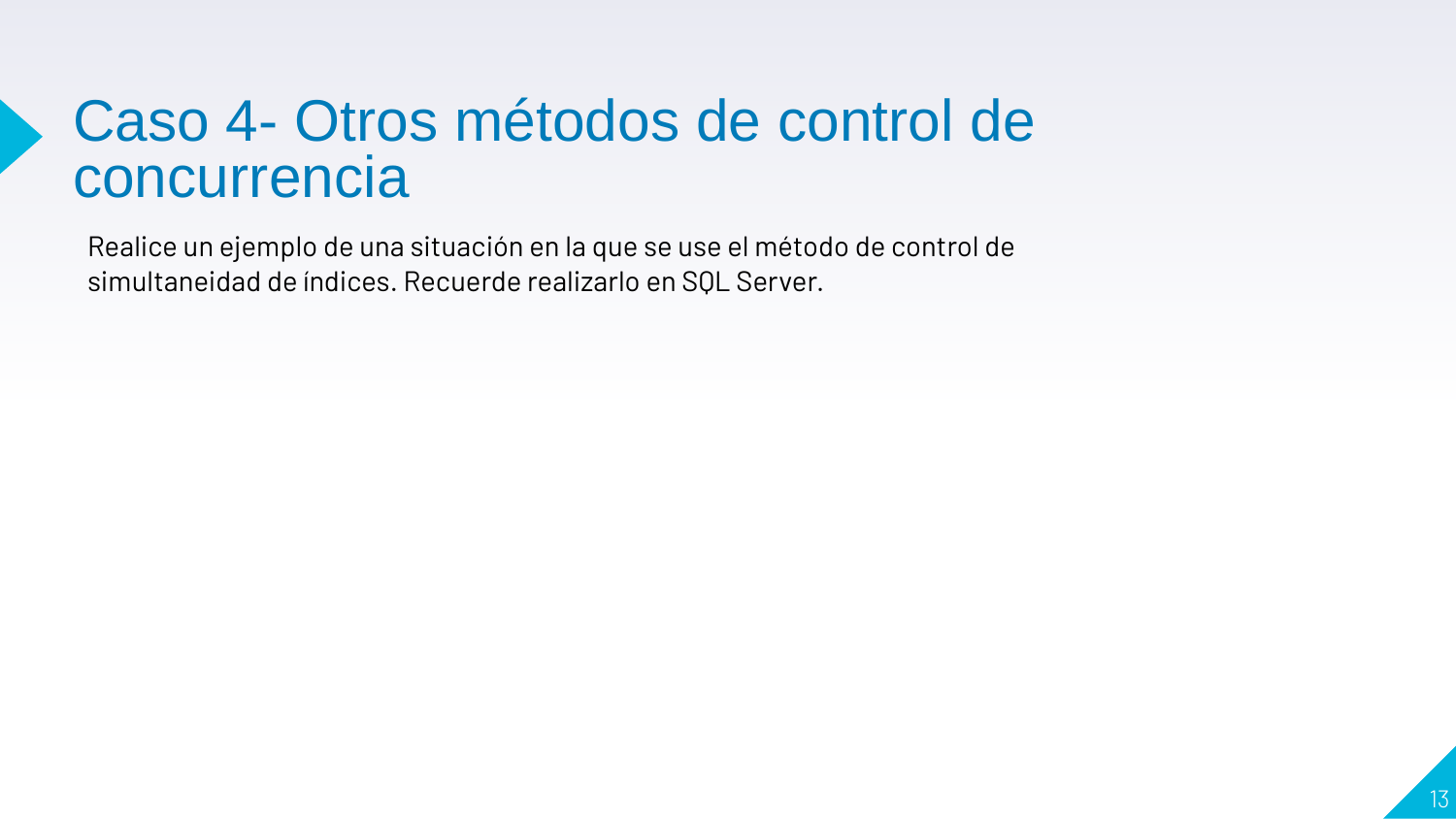

# Caso 4- Otros métodos de control de concurrencia

Realice un ejemplo de una situación en la que se use el método de control de simultaneidad de índices. Recuerde realizarlo en SQL Server.
13